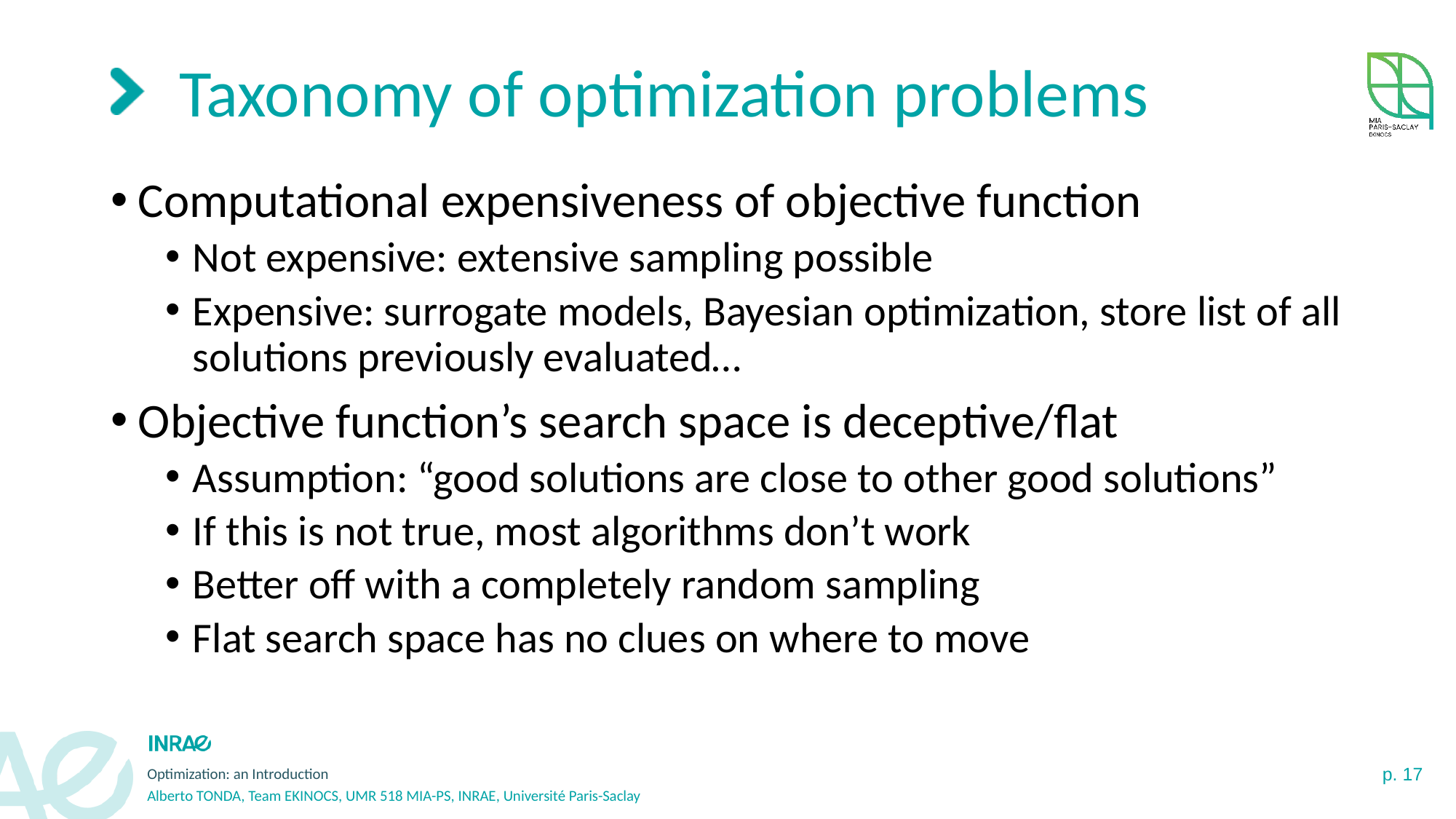

# Taxonomy of optimization problems
Computational expensiveness of objective function
Not expensive: extensive sampling possible
Expensive: surrogate models, Bayesian optimization, store list of all solutions previously evaluated…
Objective function’s search space is deceptive/flat
Assumption: “good solutions are close to other good solutions”
If this is not true, most algorithms don’t work
Better off with a completely random sampling
Flat search space has no clues on where to move